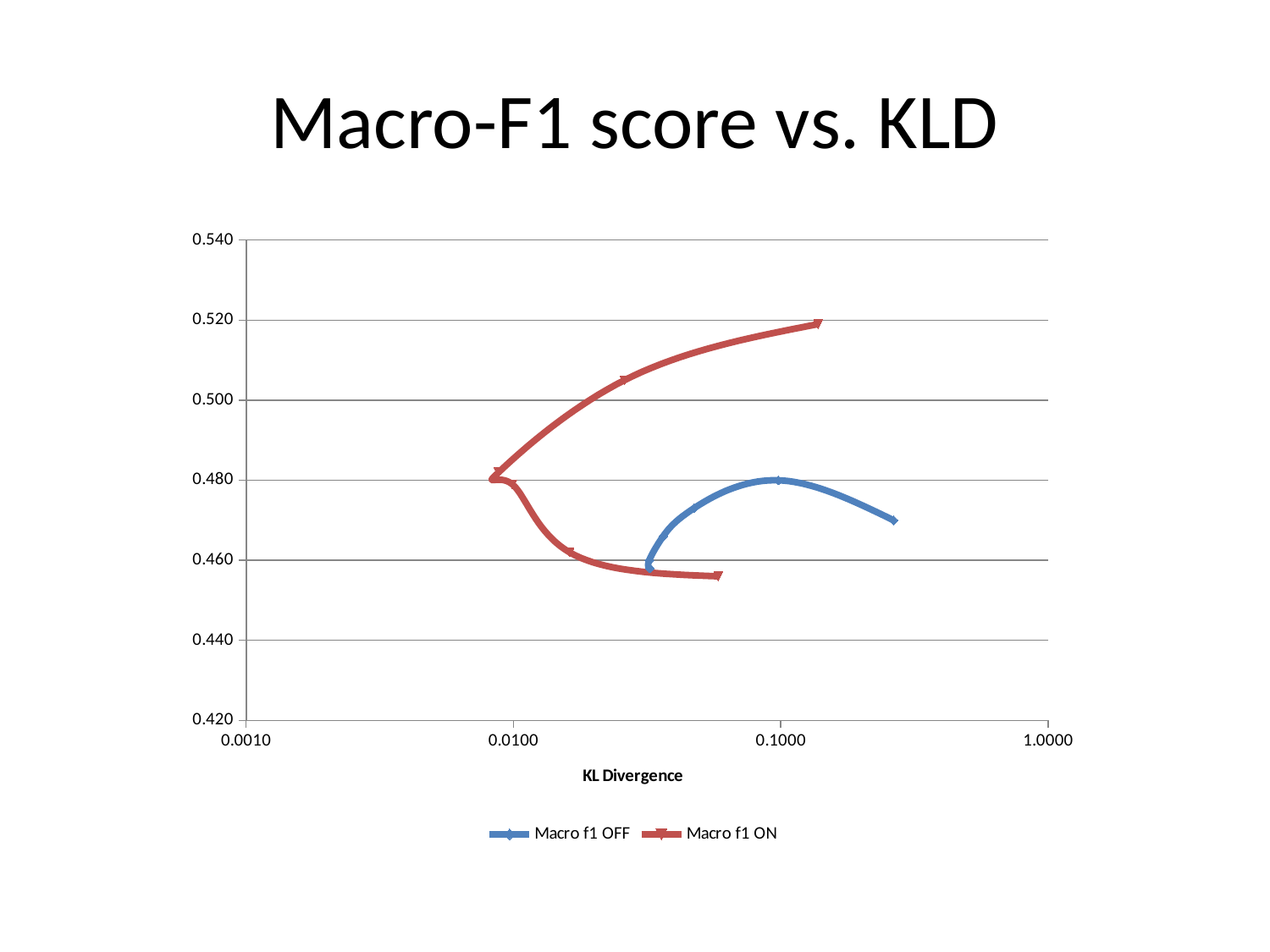

# Macro-F1 score vs. KLD

### Chart

| Category | Macro f1 OFF | Macro f1 ON |
|---|---|---|